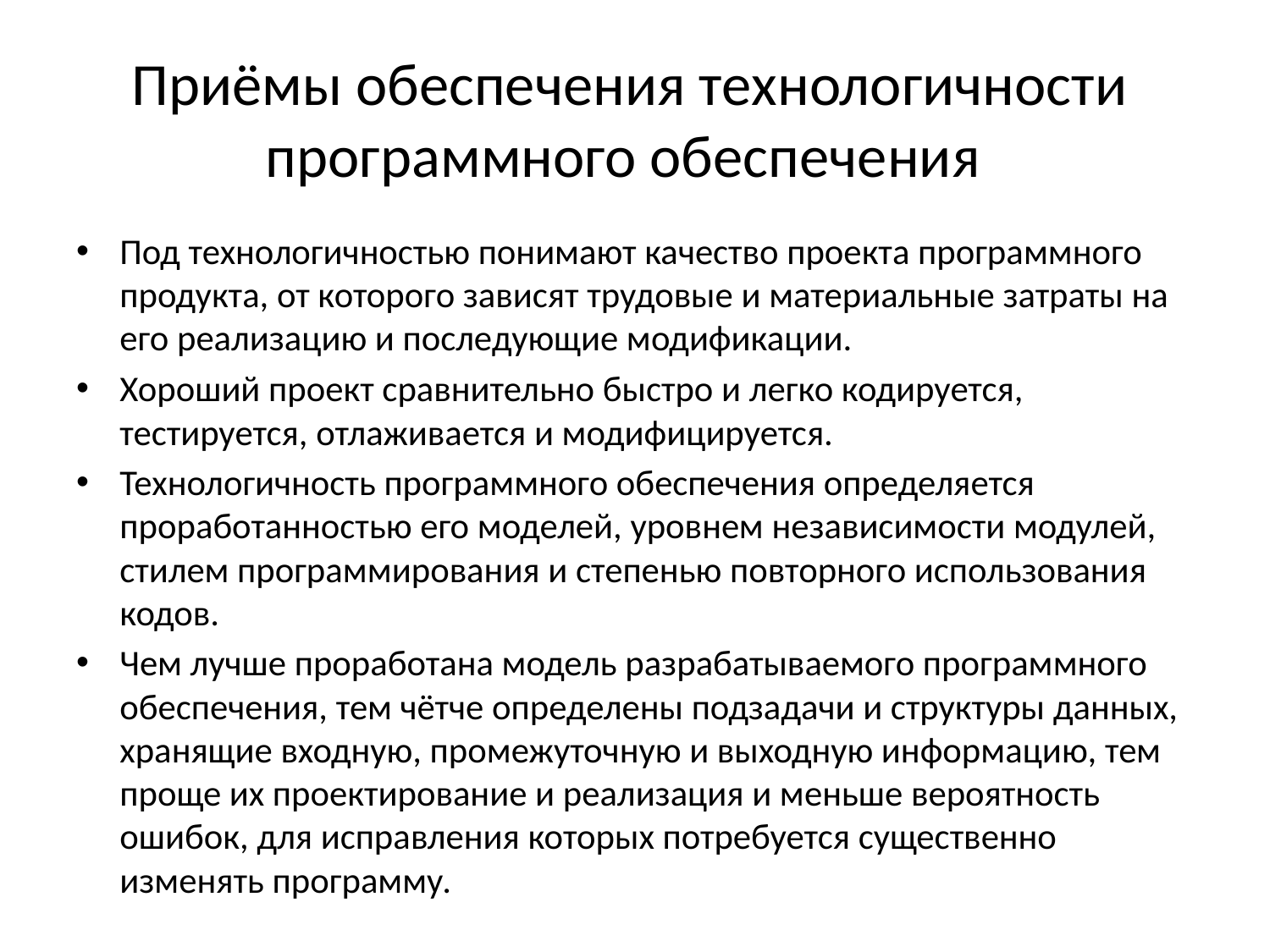

# Приёмы обеспечения технологичности программного обеспечения
Под технологичностью понимают качество проекта программного продукта, от которого зависят трудовые и материальные затраты на его реализацию и последующие модификации.
Хороший проект сравнительно быстро и легко кодируется, тестируется, отлаживается и модифицируется.
Технологичность программного обеспечения определяется проработанностью его моделей, уровнем независимости модулей, стилем программирования и степенью повторного использования кодов.
Чем лучше проработана модель разрабатываемого программного обеспечения, тем чётче определены подзадачи и структуры данных, хранящие входную, промежуточную и выходную информацию, тем проще их проектирование и реализация и меньше вероятность ошибок, для исправления которых потребуется существенно изменять программу.